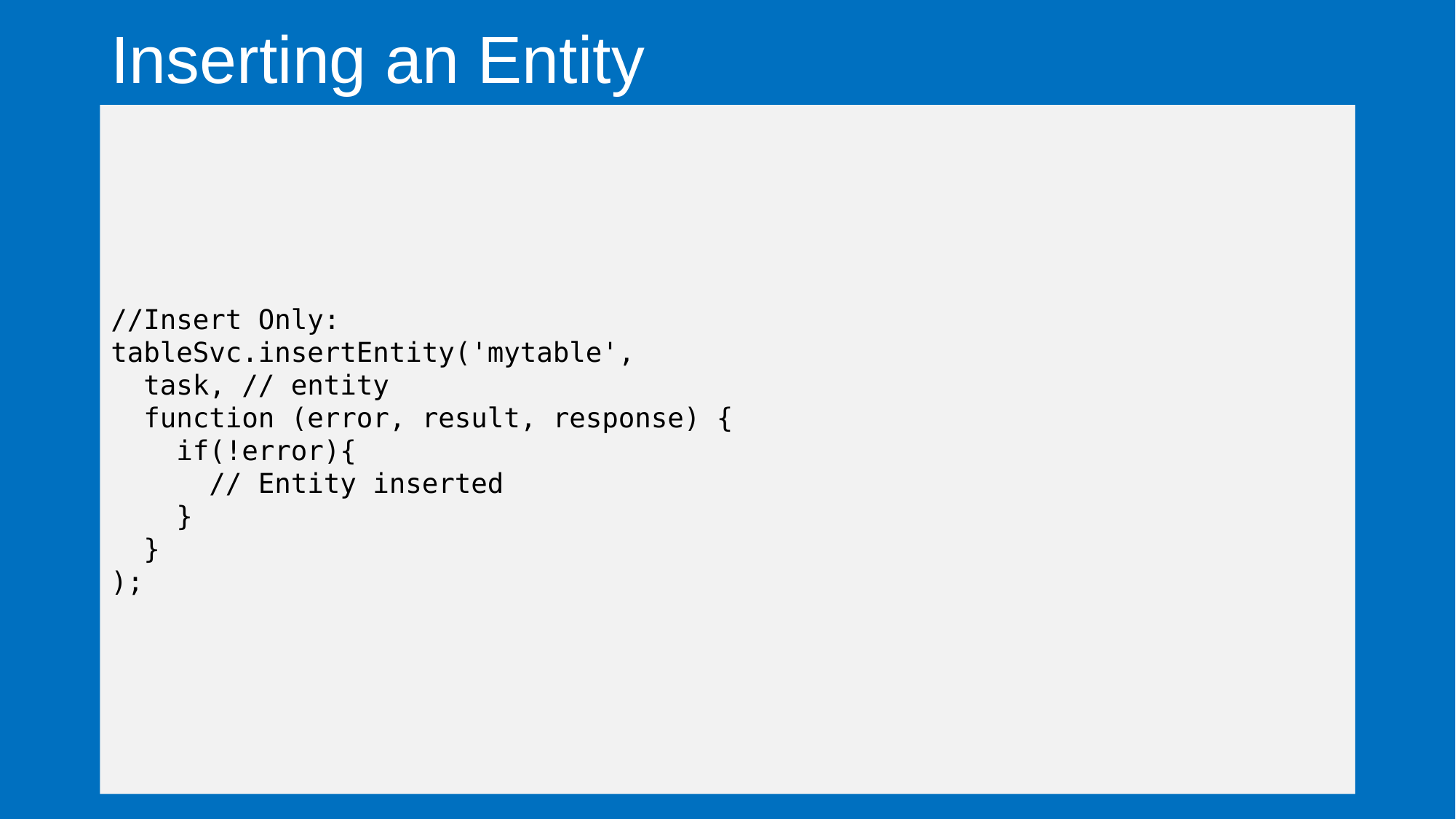

# Inserting an Entity
//Insert Only:
tableSvc.insertEntity('mytable',
  task, // entity
  function (error, result, response) {
    if(!error){
      // Entity inserted
    }
  }
);